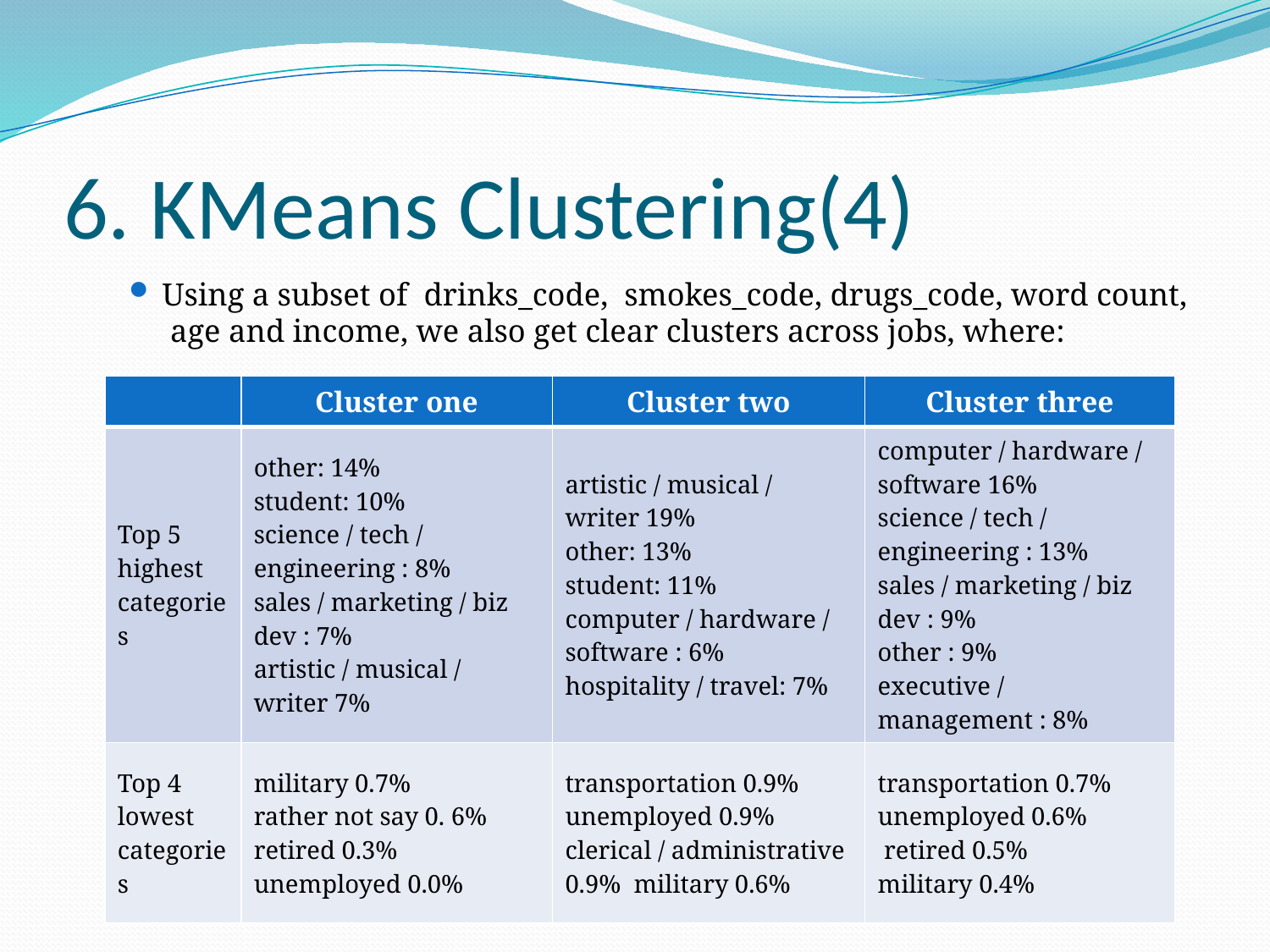

# 6. KMeans Clustering(4)
Using a subset of  drinks_code,  smokes_code, drugs_code, word count,  age and income, we also get clear clusters across jobs, where:
|  | Cluster one | Cluster two | Cluster three |
| --- | --- | --- | --- |
| Top 5 highest categories | other: 14% student: 10% science / tech / engineering : 8% sales / marketing / biz dev : 7% artistic / musical / writer 7% | artistic / musical / writer 19% other: 13% student: 11% computer / hardware / software : 6% hospitality / travel: 7% | computer / hardware / software 16% science / tech / engineering : 13% sales / marketing / biz dev : 9% other : 9% executive / management : 8% |
| Top 4 lowest categories | military 0.7% rather not say 0. 6% retired 0.3% unemployed 0.0% | transportation 0.9% unemployed 0.9% clerical / administrative 0.9% military 0.6% | transportation 0.7% unemployed 0.6% retired 0.5% military 0.4% |